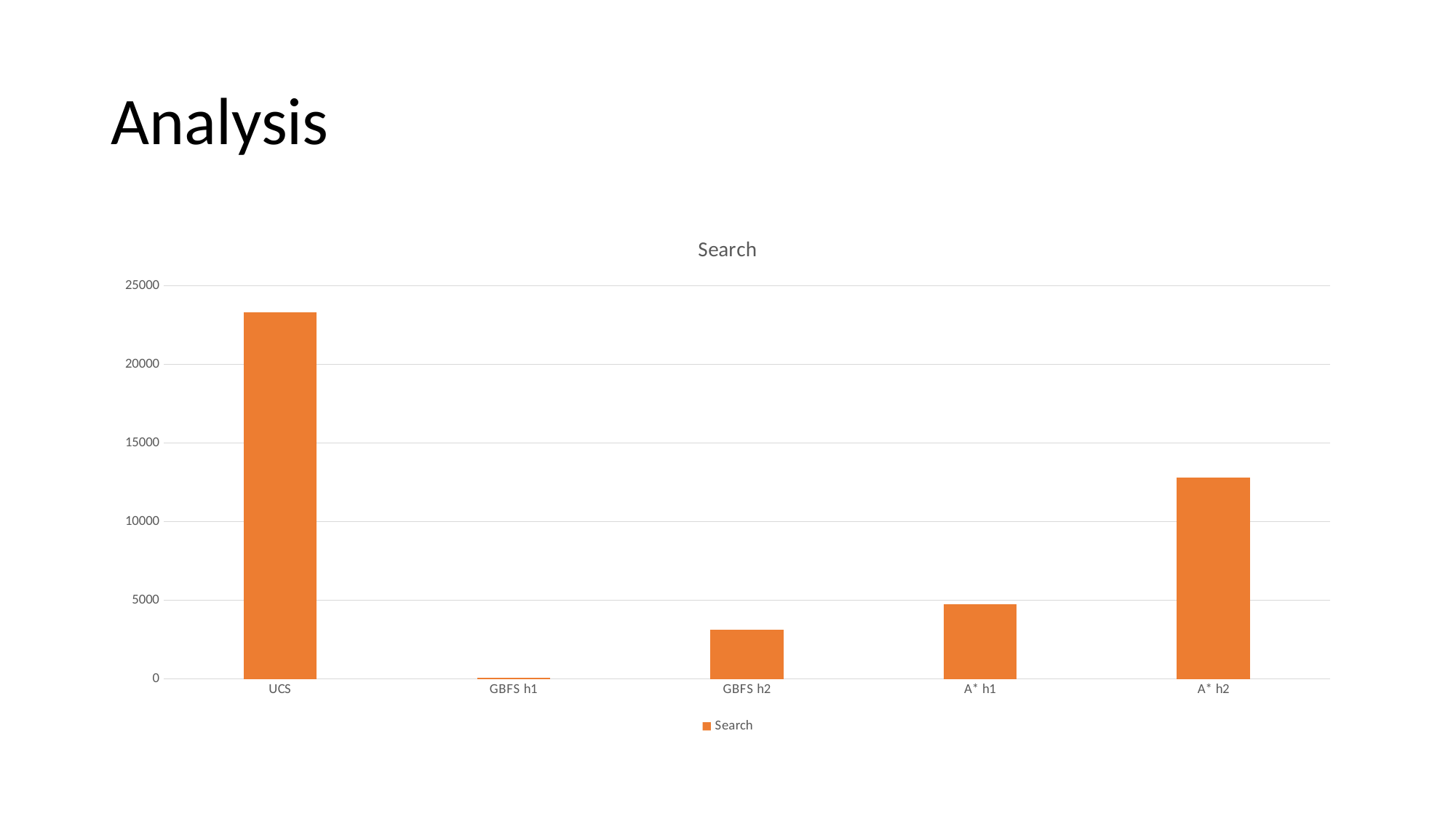

# Analysis

### Chart:

| Category | Search |
|---|---|
| UCS | 23295.08 |
| GBFS h1 | 98.02 |
| GBFS h2 | 3152.92 |
| A* h1 | 4757.08 |
| A* h2 | 12788.56 |